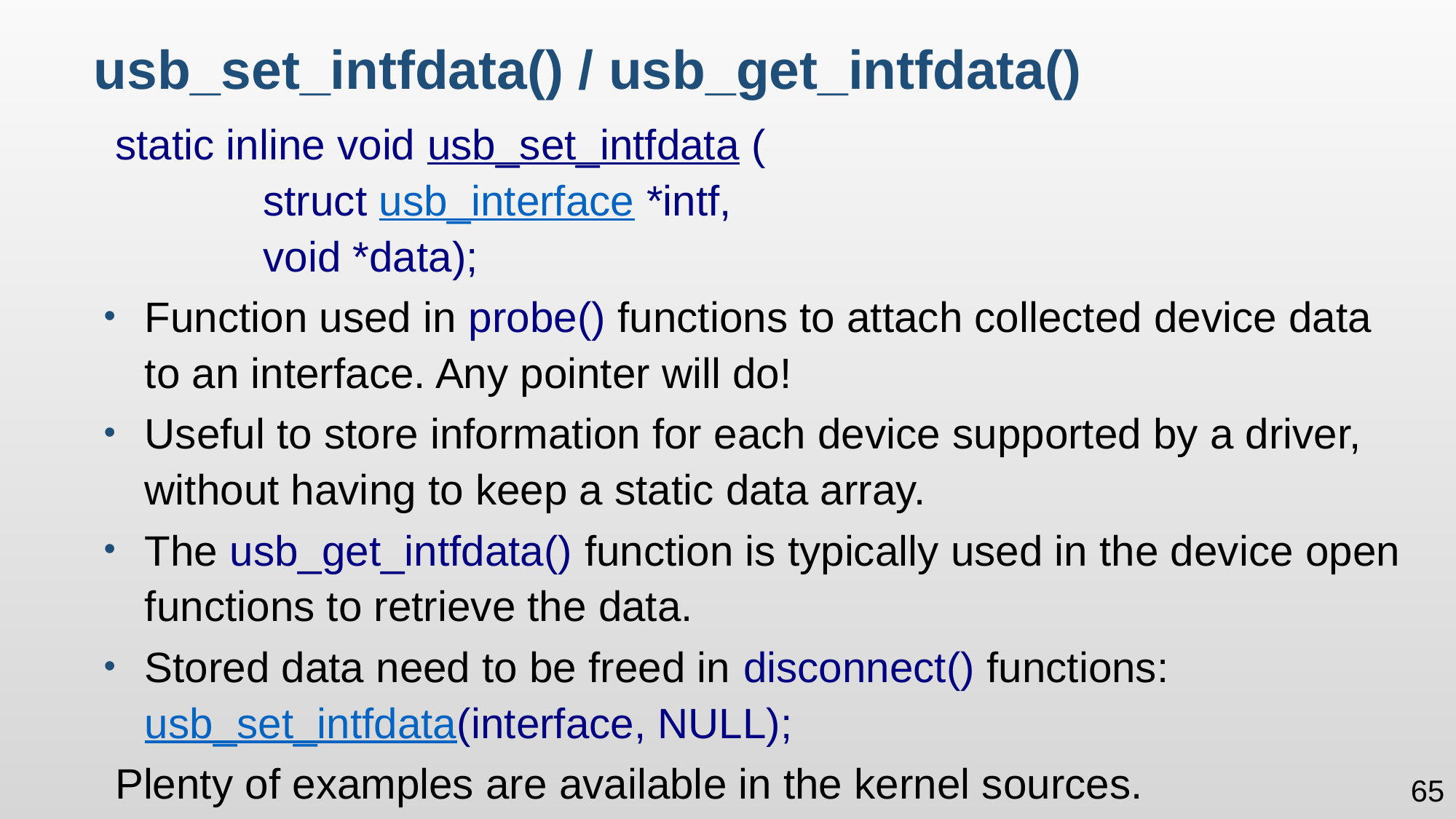

usb_set_intfdata() / usb_get_intfdata()
static inline void usb_set_intfdata (
	struct usb_interface *intf,
	void *data);
Function used in probe() functions to attach collected device data to an interface. Any pointer will do!
Useful to store information for each device supported by a driver, without having to keep a static data array.
The usb_get_intfdata() function is typically used in the device open functions to retrieve the data.
Stored data need to be freed in disconnect() functions:
usb_set_intfdata(interface, NULL);
Plenty of examples are available in the kernel sources.

65